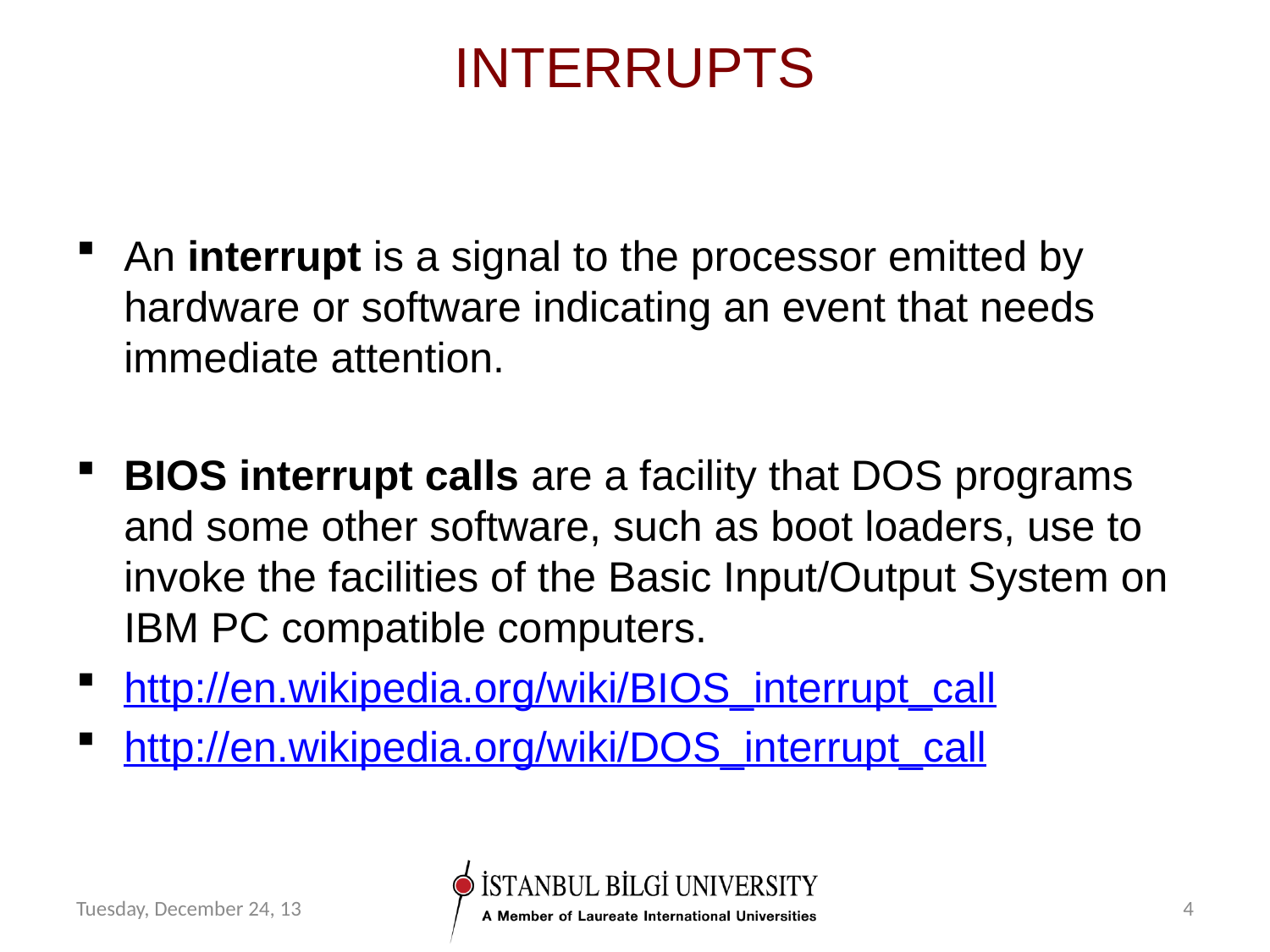

# INTERRUPTS
An interrupt is a signal to the processor emitted by hardware or software indicating an event that needs immediate attention.

BIOS interrupt calls are a facility that DOS programs and some other software, such as boot loaders, use to invoke the facilities of the Basic Input/Output System on IBM PC compatible computers.
http://en.wikipedia.org/wiki/BIOS_interrupt_call
http://en.wikipedia.org/wiki/DOS_interrupt_call

Tuesday, December 24, 13
4